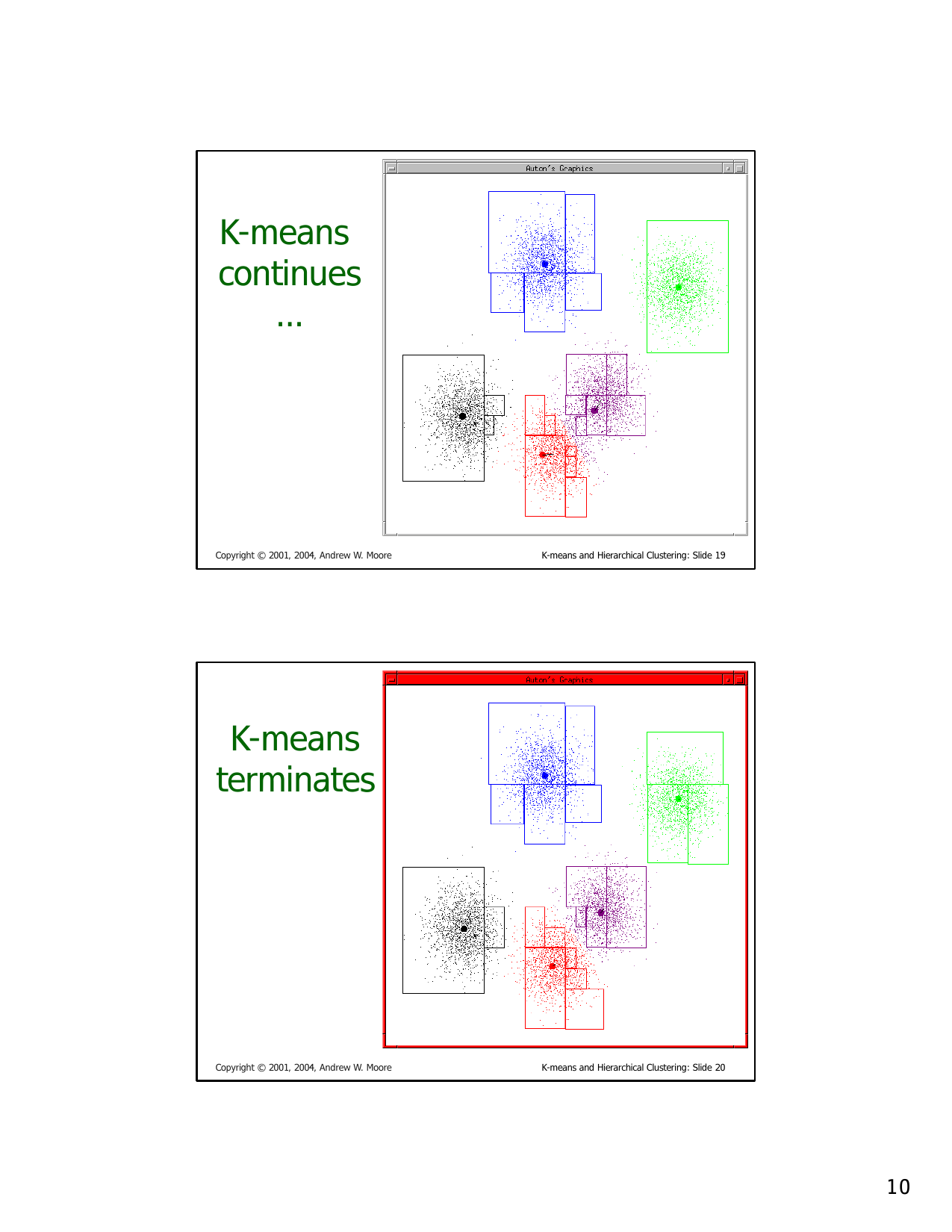

# K-means  continues
…
Copyright © 2001, 2004, Andrew W. Moore
K-means and Hierarchical Clustering: Slide 19

K-means  terminates
Copyright © 2001, 2004, Andrew W. Moore
K-means and Hierarchical Clustering: Slide 20
10